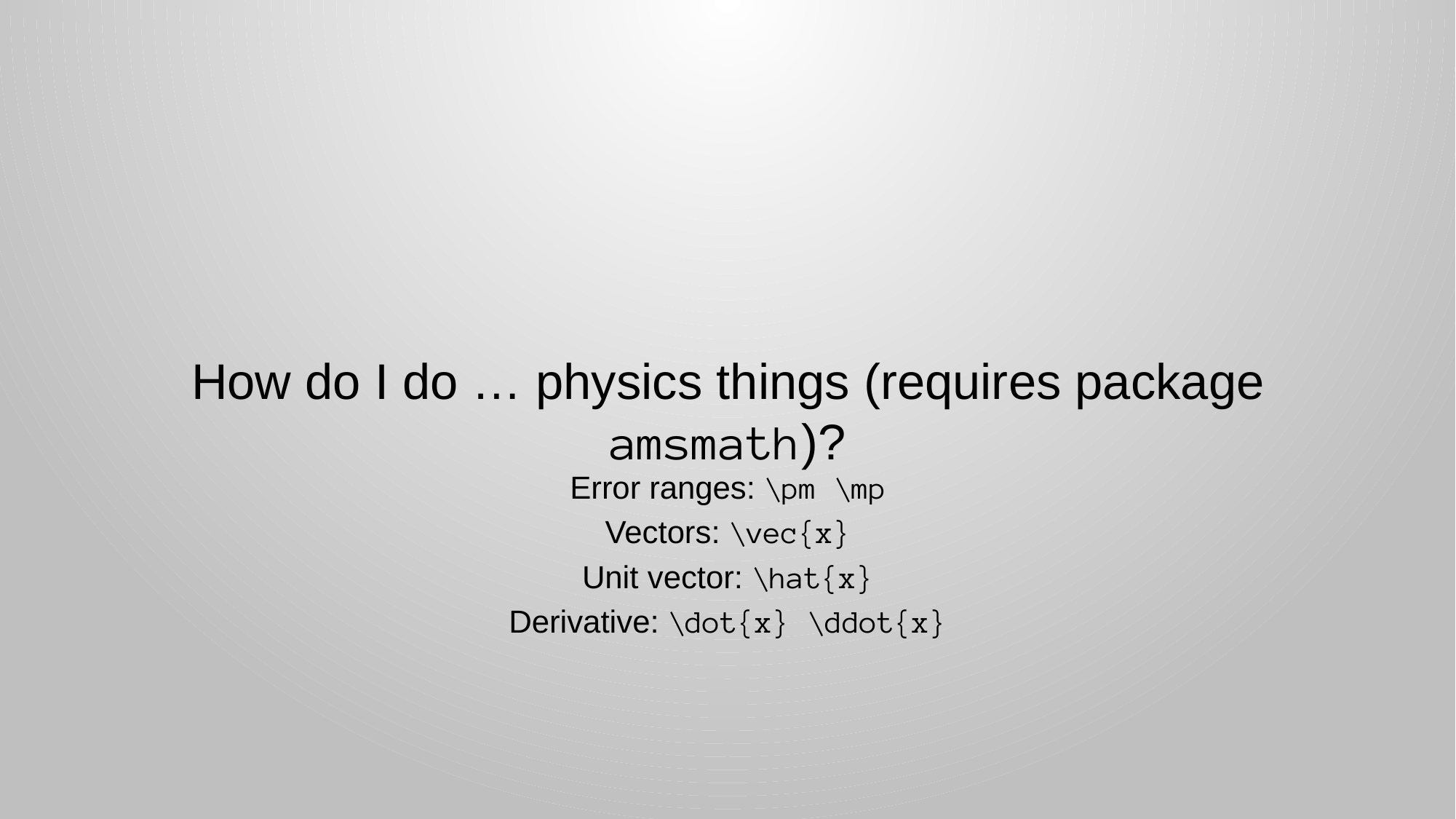

# How do I do … physics things (requires package amsmath)?
Error ranges: \pm \mp
Vectors: \vec{x}
Unit vector: \hat{x}
Derivative: \dot{x} \ddot{x}